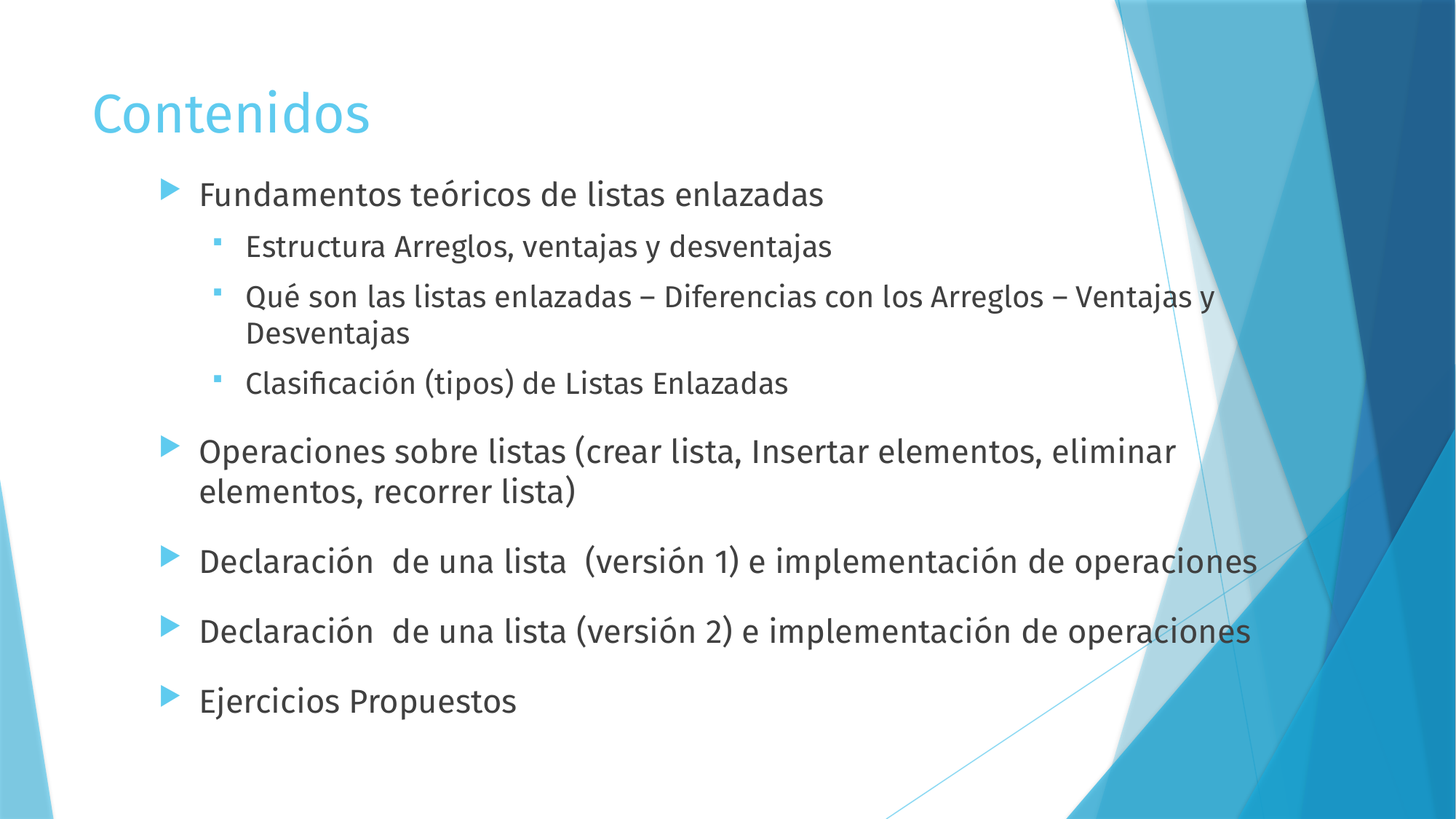

# Contenidos
Fundamentos teóricos de listas enlazadas
Estructura Arreglos, ventajas y desventajas
Qué son las listas enlazadas – Diferencias con los Arreglos – Ventajas y Desventajas
Clasificación (tipos) de Listas Enlazadas
Operaciones sobre listas (crear lista, Insertar elementos, eliminar elementos, recorrer lista)
Declaración  de una lista  (versión 1) e implementación de operaciones
Declaración  de una lista (versión 2) e implementación de operaciones
Ejercicios Propuestos